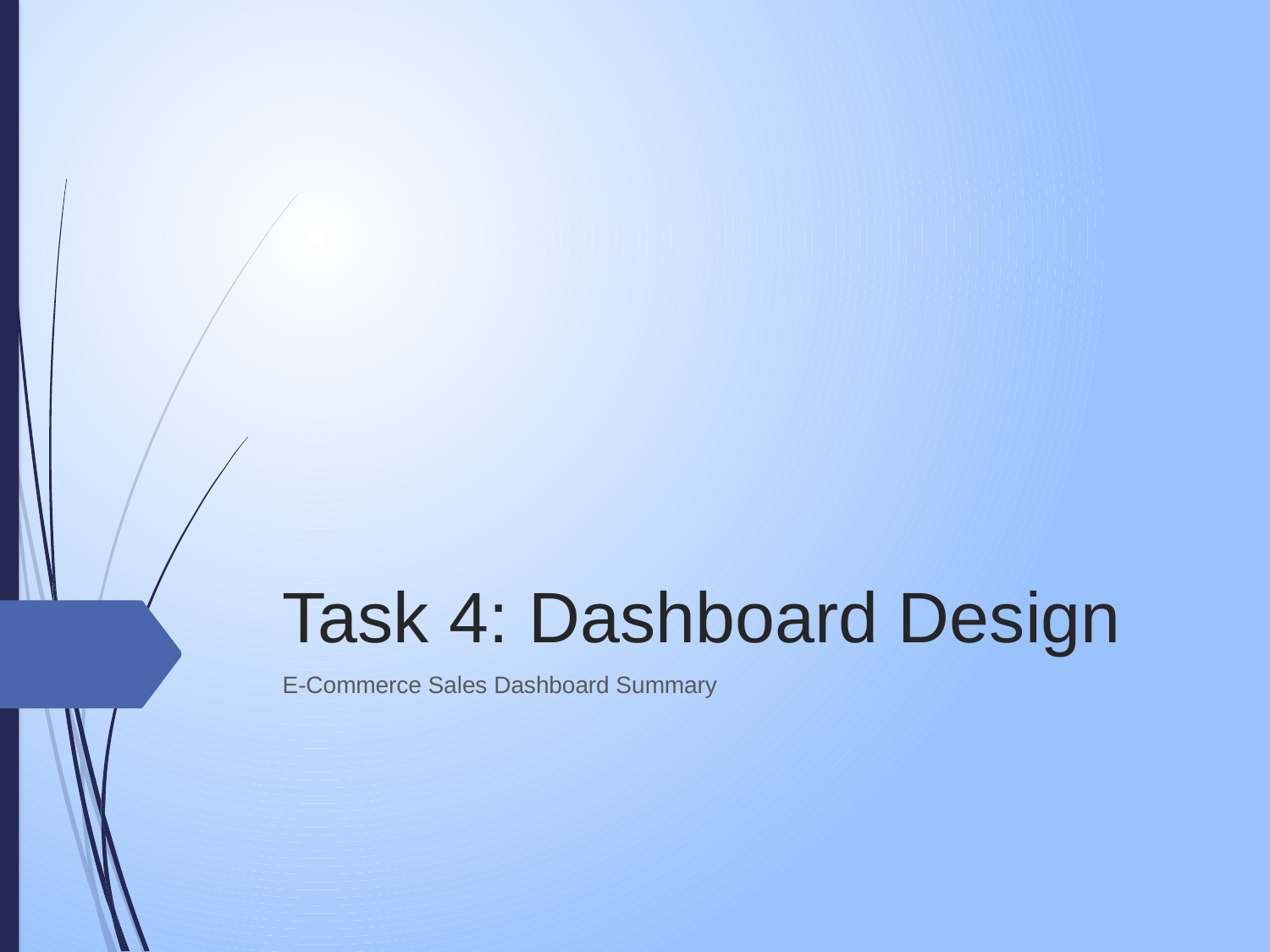

# Task 4: Dashboard Design
E-Commerce Sales Dashboard Summary